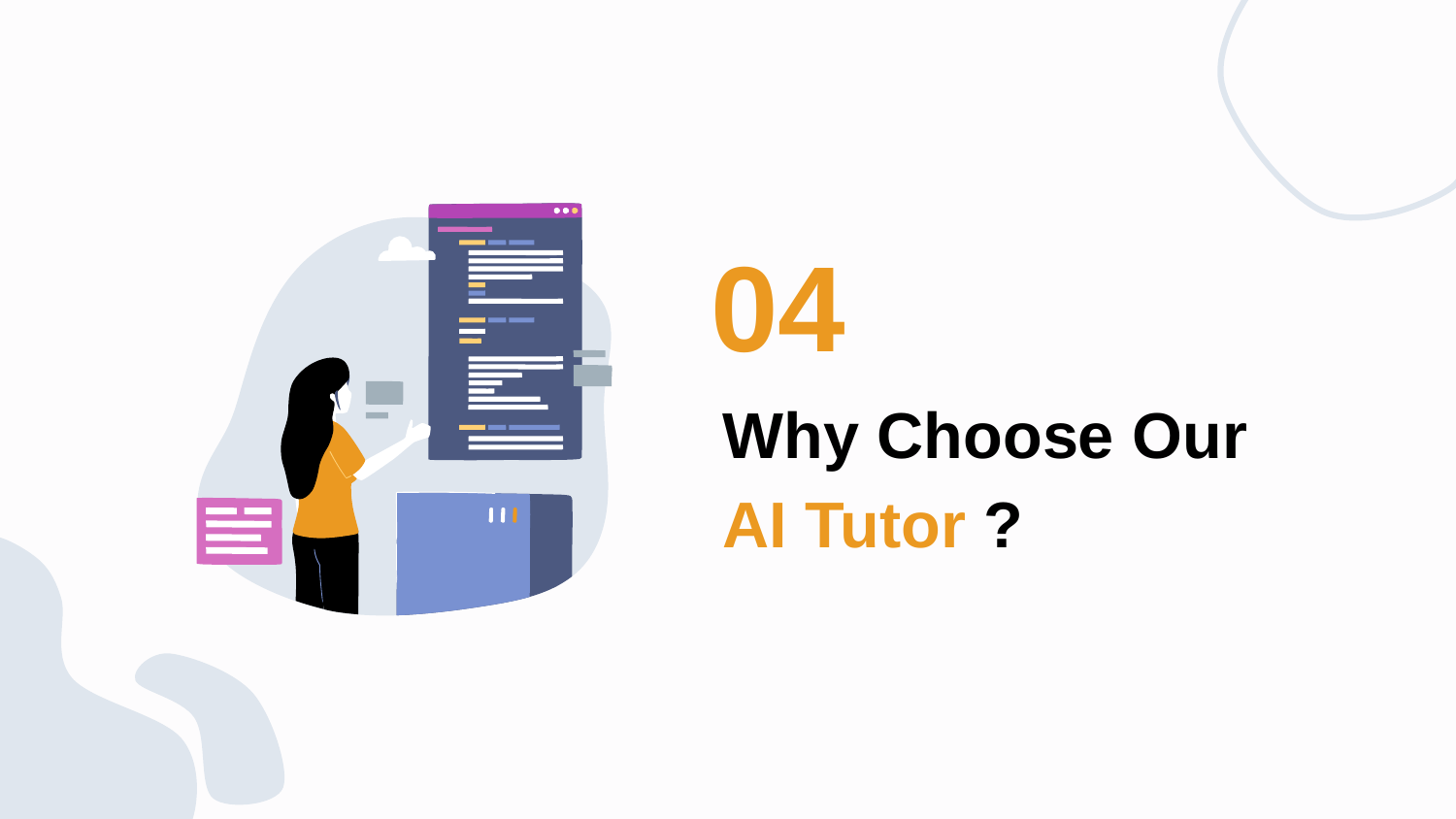

04
# Why Choose Our AI Tutor ?